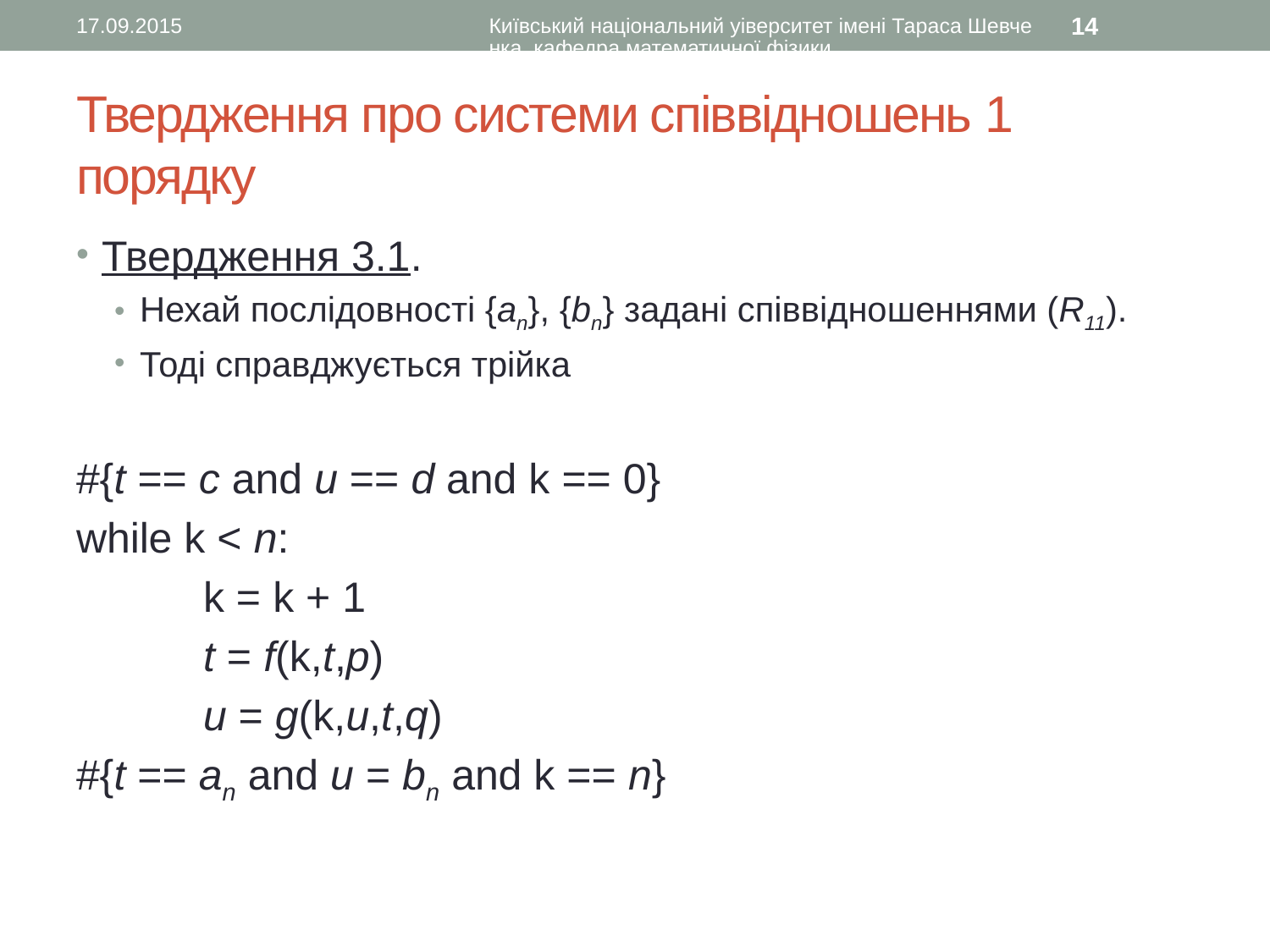

17.09.2015
Київський національний уіверситет імені Тараса Шевченка, кафедра математичної фізики
14
# Твердження про системи співвідношень 1 порядку
Твердження 3.1.
Нехай послідовності {an}, {bn} задані співвідношеннями (R11).
Тоді справджується трійка

#{t == c and u == d and k == 0}
while k < n:
	k = k + 1
	t = f(k,t,p)
	u = g(k,u,t,q)
#{t == an and u = bn and k == n}